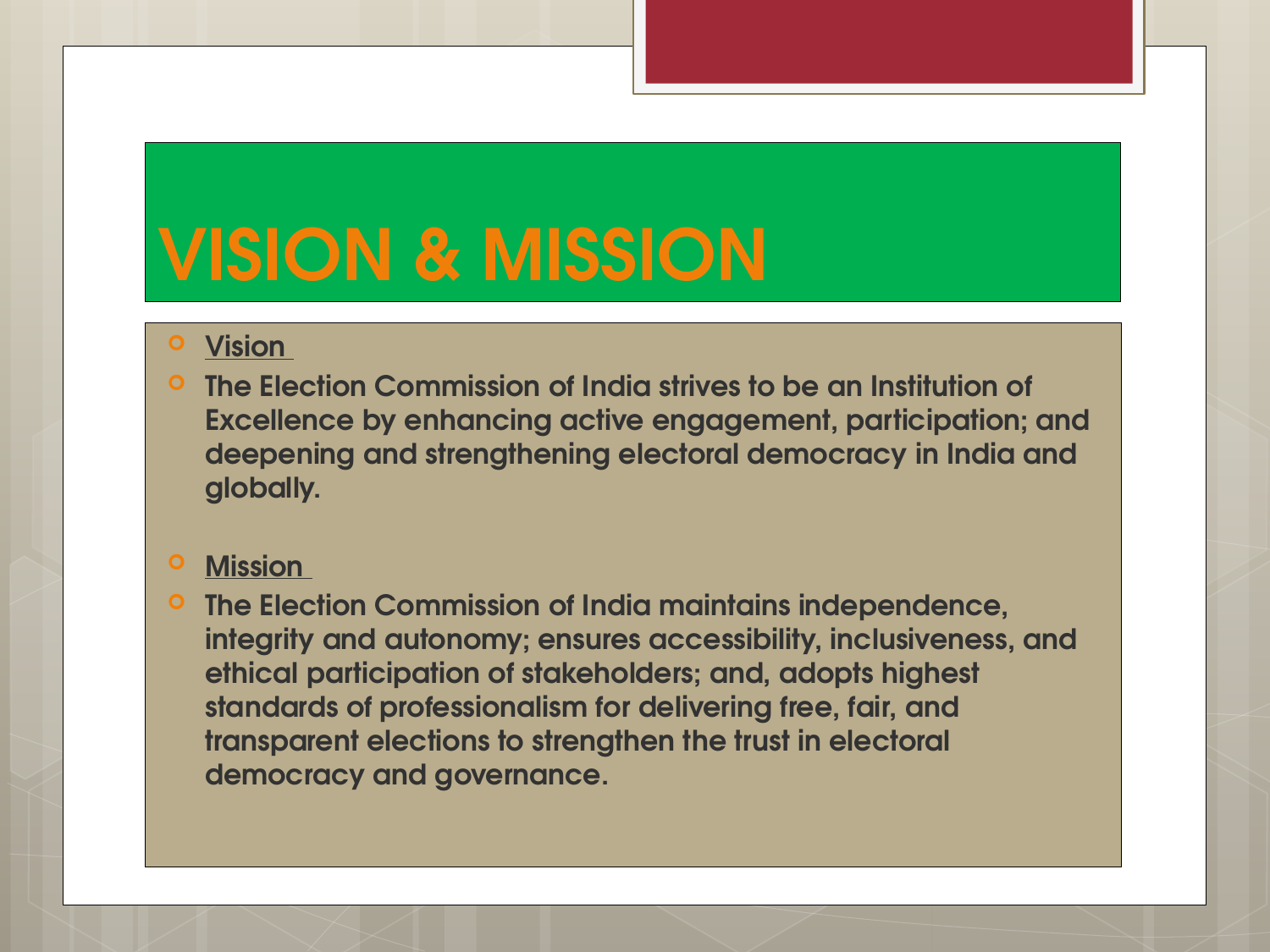

# VISION & MISSION
Vision
The Election Commission of India strives to be an Institution of Excellence by enhancing active engagement, participation; and deepening and strengthening electoral democracy in India and globally.

Mission
The Election Commission of India maintains independence, integrity and autonomy; ensures accessibility, inclusiveness, and ethical participation of stakeholders; and, adopts highest standards of professionalism for delivering free, fair, and transparent elections to strengthen the trust in electoral democracy and governance.